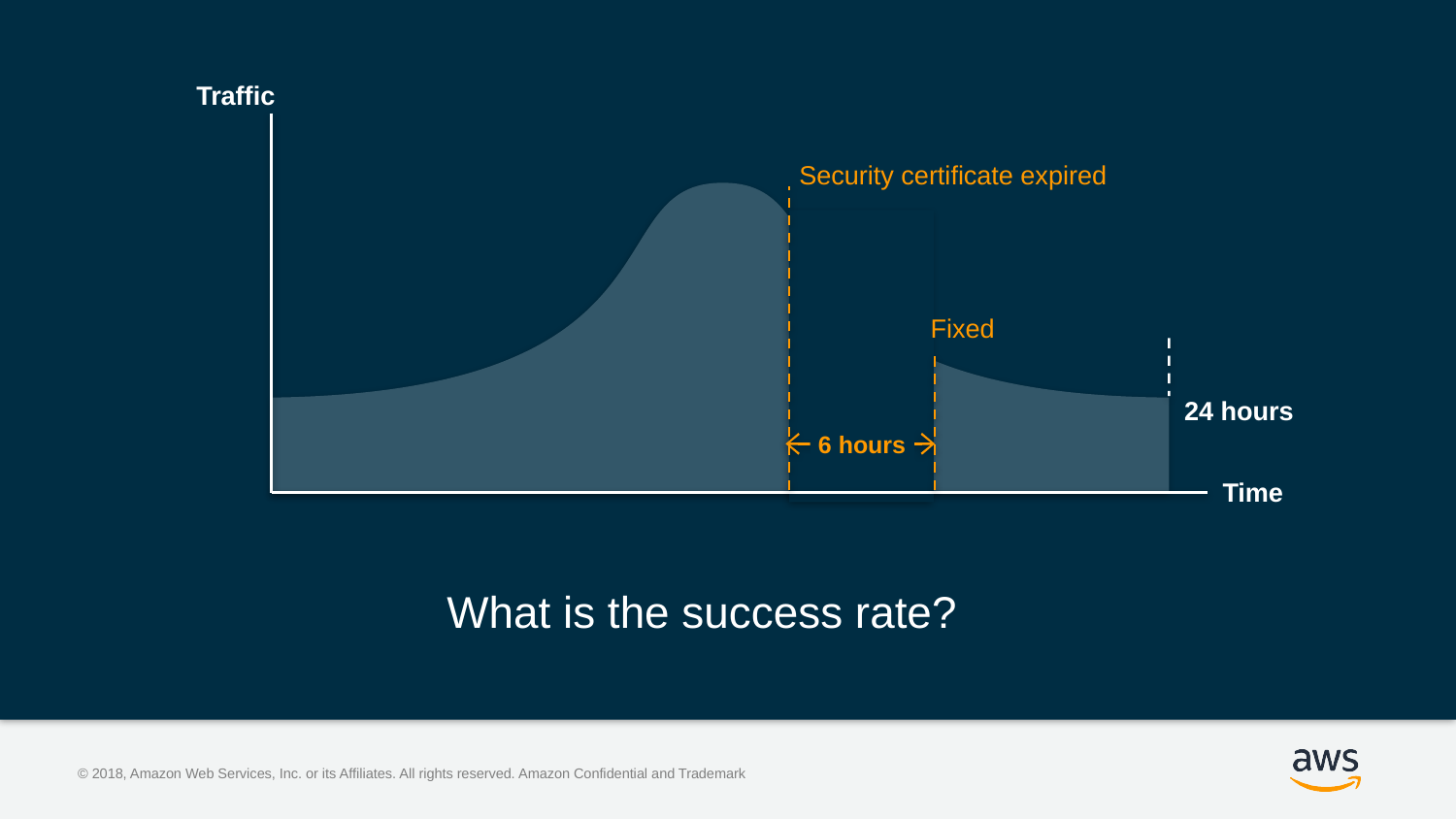

Traffic
Security certificate expired

Fixed
24 hours
6 hours
Time
What is the success rate?